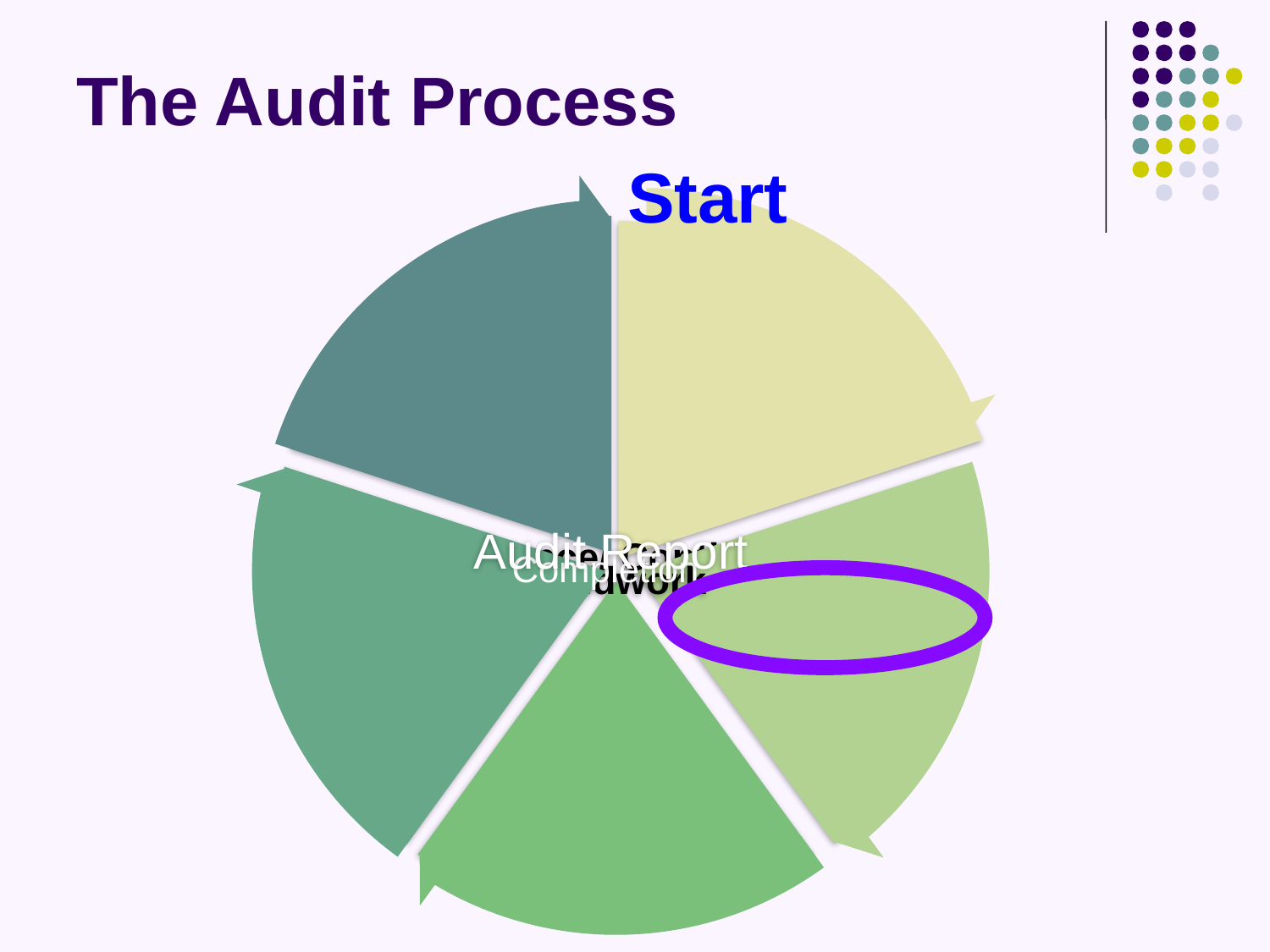

# The Audit Process
Start
Acceptance/ Continuance
Planning
Fieldwork
Completion
Audit Report